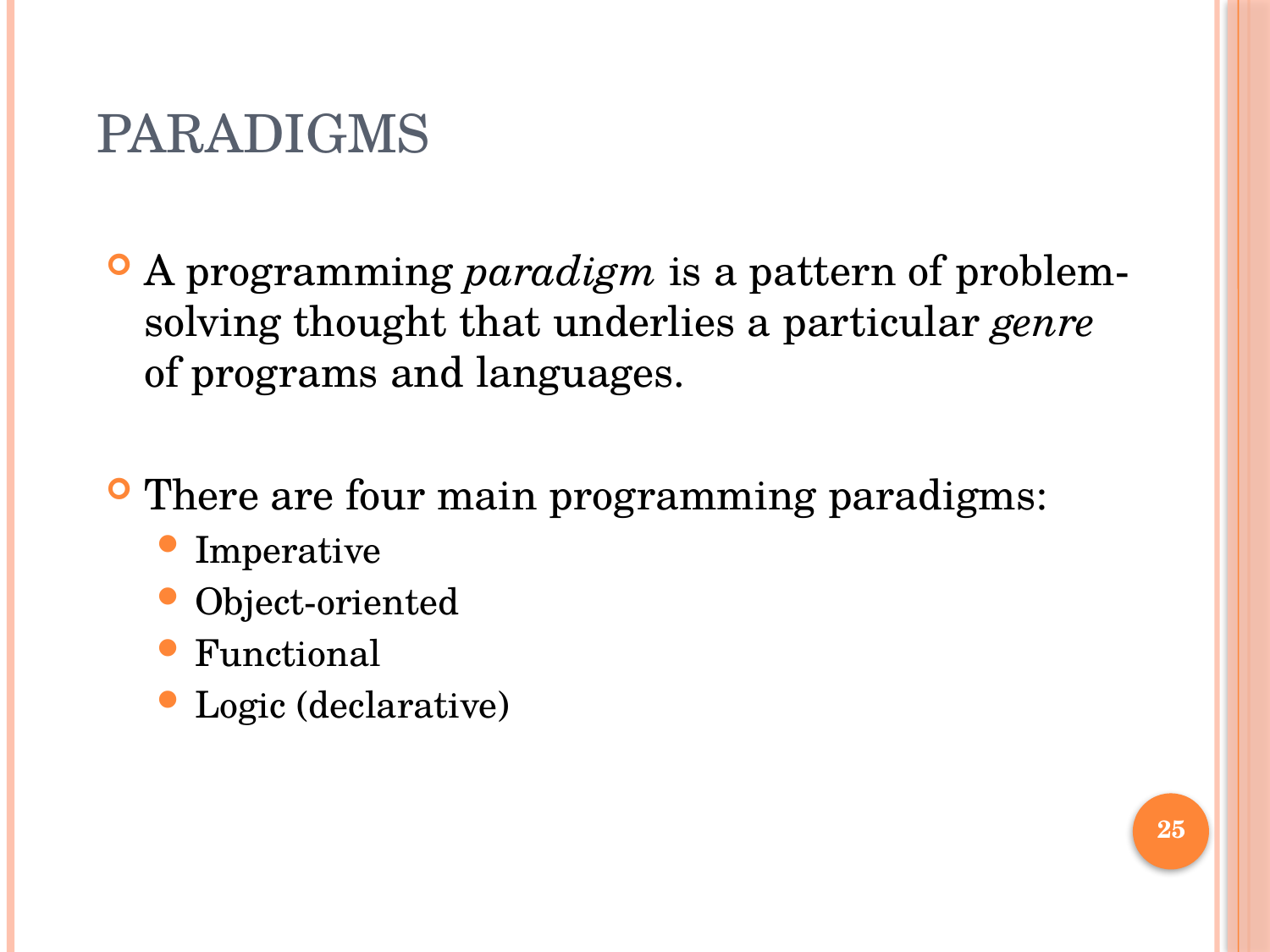

# Paradigms
A programming paradigm is a pattern of problem-solving thought that underlies a particular genre of programs and languages.

There are four main programming paradigms:
Imperative
Object-oriented
Functional
Logic (declarative)
25